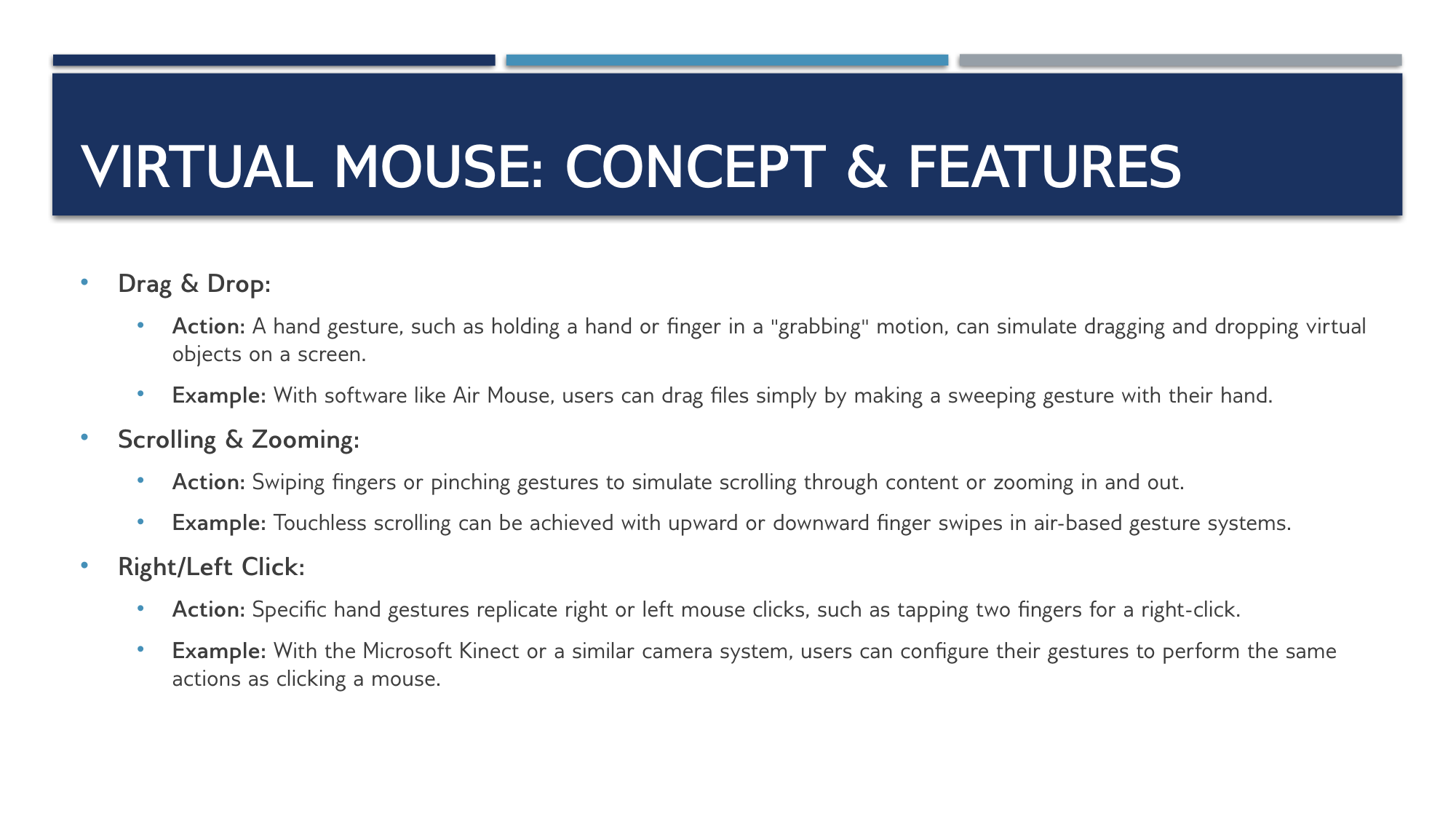

# Virtual Mouse: Concept & Features
Drag & Drop:
Action: A hand gesture, such as holding a hand or finger in a "grabbing" motion, can simulate dragging and dropping virtual objects on a screen.
Example: With software like Air Mouse, users can drag files simply by making a sweeping gesture with their hand.
Scrolling & Zooming:
Action: Swiping fingers or pinching gestures to simulate scrolling through content or zooming in and out.
Example: Touchless scrolling can be achieved with upward or downward finger swipes in air-based gesture systems.
Right/Left Click:
Action: Specific hand gestures replicate right or left mouse clicks, such as tapping two fingers for a right-click.
Example: With the Microsoft Kinect or a similar camera system, users can configure their gestures to perform the same actions as clicking a mouse.